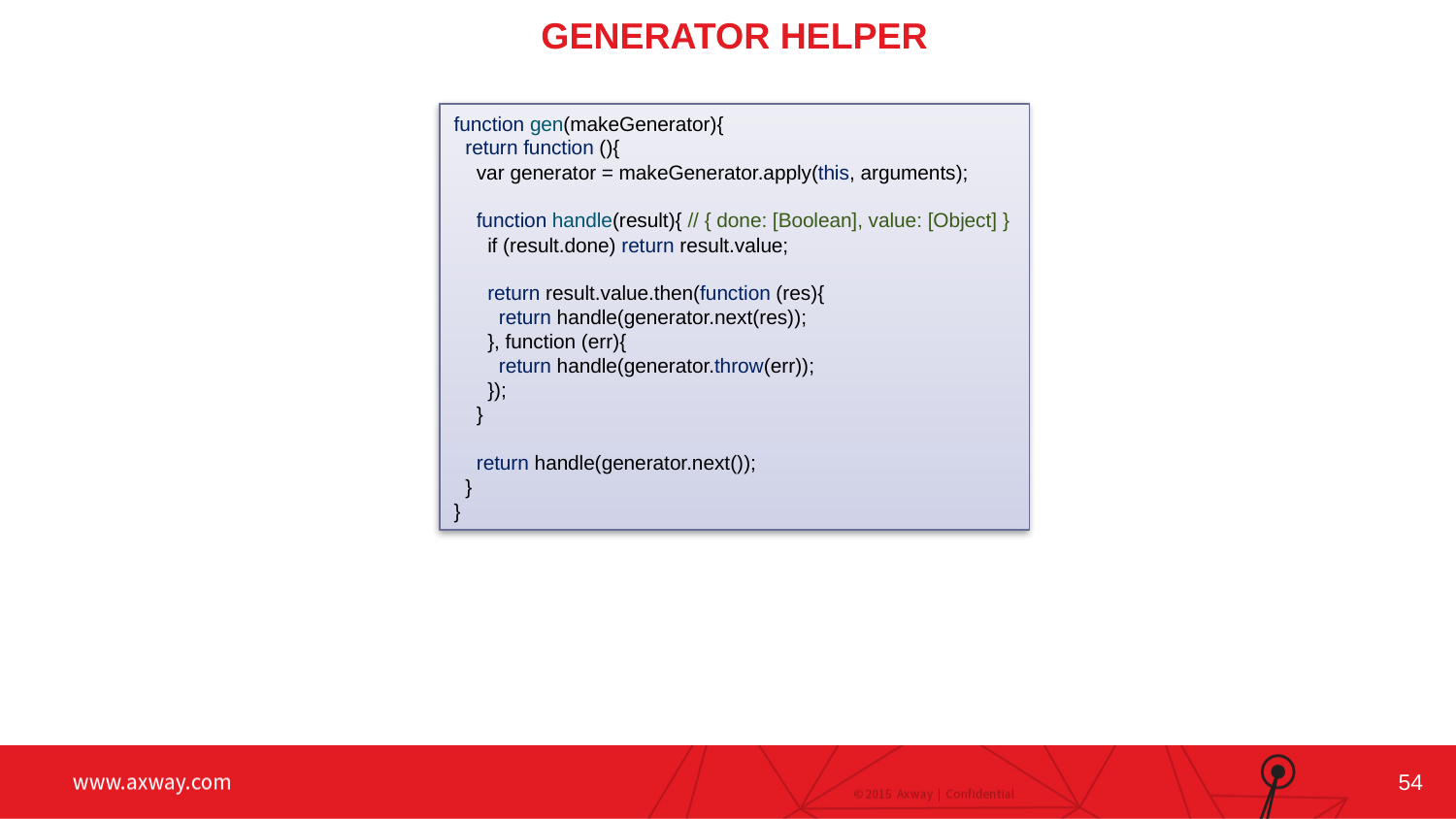

Generator helper
function gen(makeGenerator){
  return function (){
    var generator = makeGenerator.apply(this, arguments);

    function handle(result){ // { done: [Boolean], value: [Object] }
      if (result.done) return result.value;

      return result.value.then(function (res){
        return handle(generator.next(res));
      }, function (err){
        return handle(generator.throw(err));
      });
    }

    return handle(generator.next());
  }
}
Changing the Full-Width Photo:
Ideally new photo is 10” wide x 5” high
(this will fill the entire slide, minus bar)
Double click on photo
Right click on photo
Select “Change Picture” from menu
54